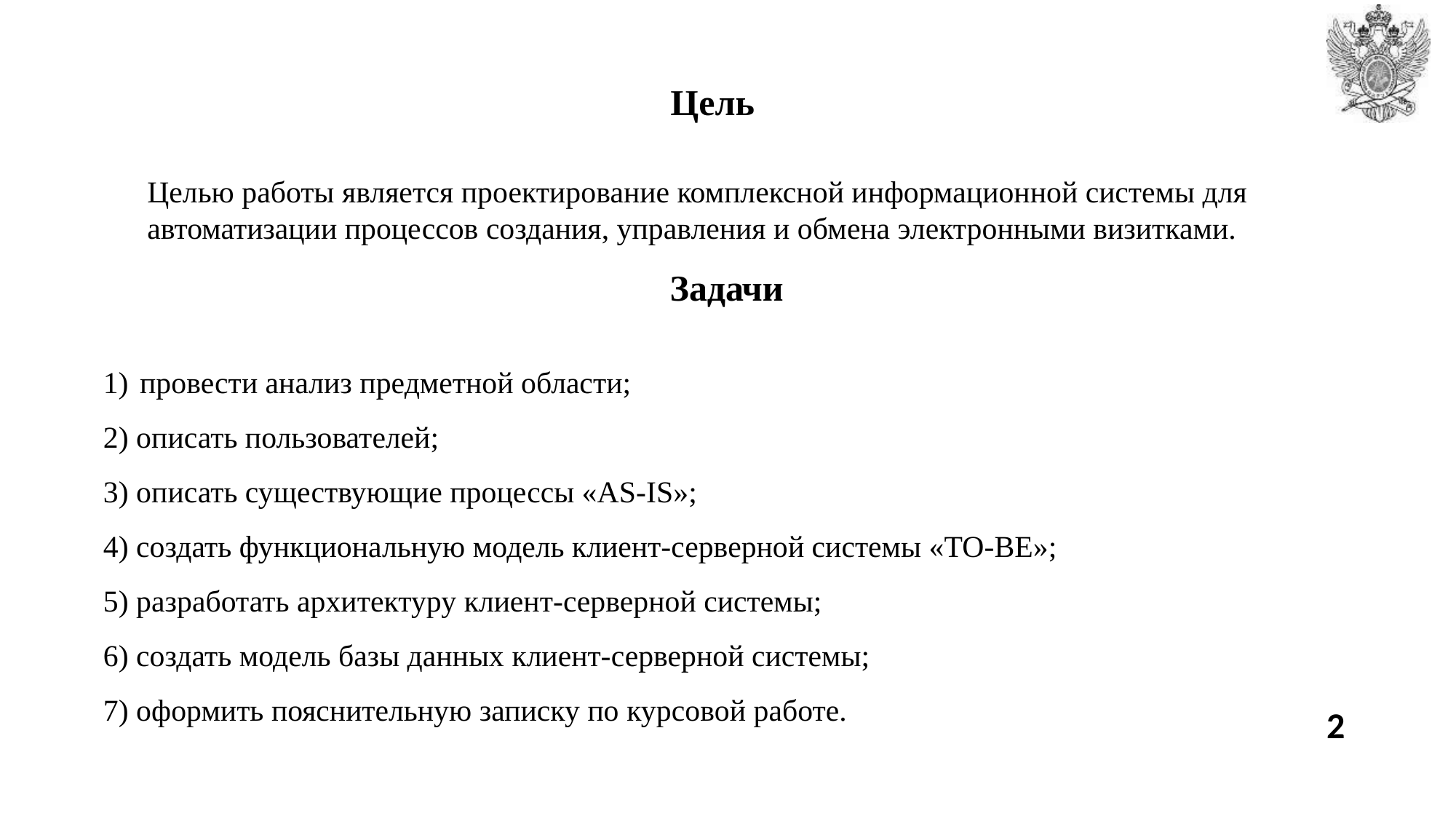

# Цель
Целью работы является проектирование комплексной информационной системы для автоматизации процессов создания, управления и обмена электронными визитками.
Задачи

провести анализ предметной области;
2) описать пользователей;
3) описать существующие процессы «AS-IS»;
4) создать функциональную модель клиент-серверной системы «TO-BE»;
5) разработать архитектуру клиент-серверной системы;
6) создать модель базы данных клиент-серверной системы;
7) оформить пояснительную записку по курсовой работе.
2